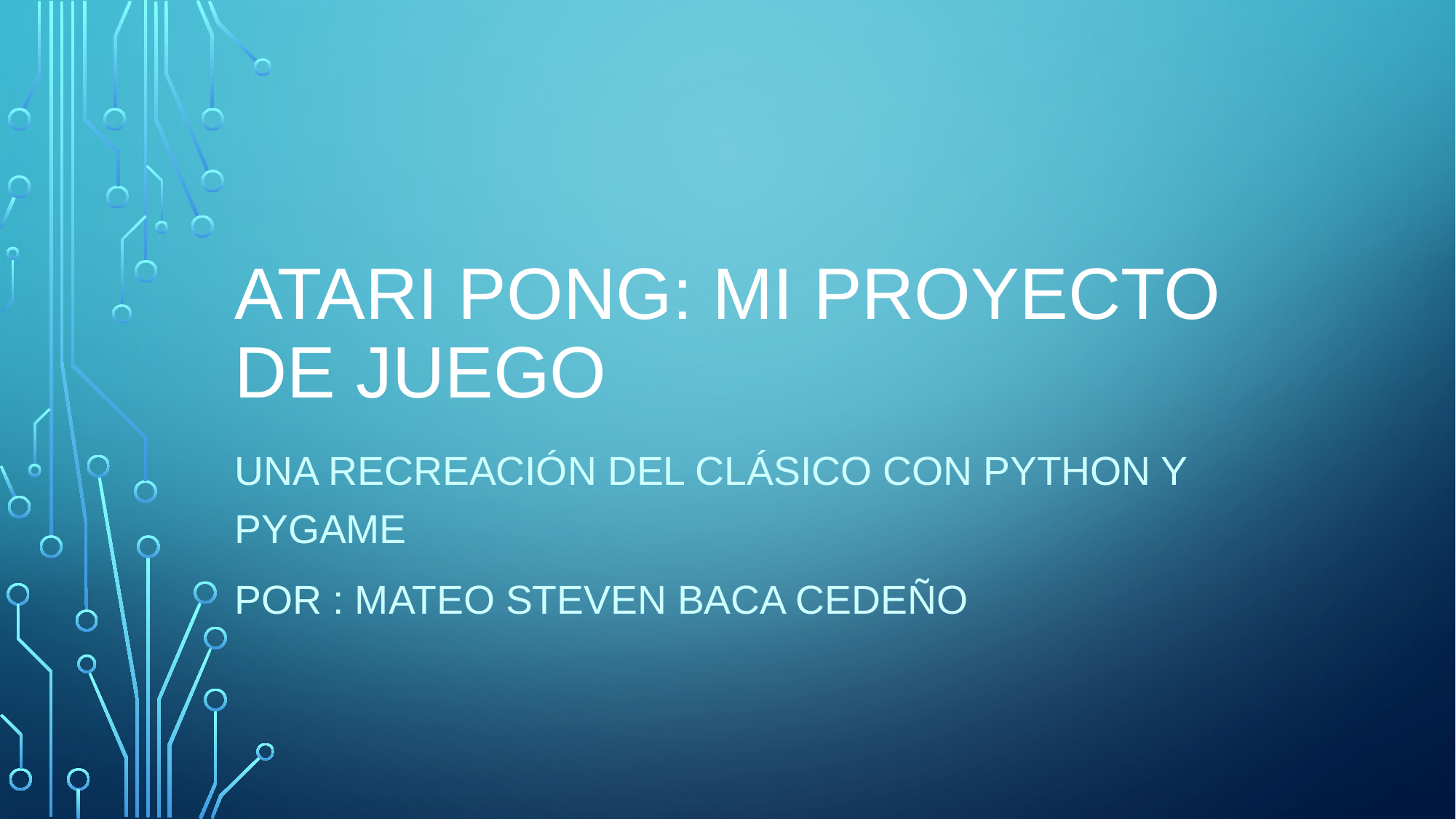

# Atari Pong: Mi Proyecto de Juego
Una recreación del clásico con Python y Pygame
Por : Mateo Steven Baca Cedeño